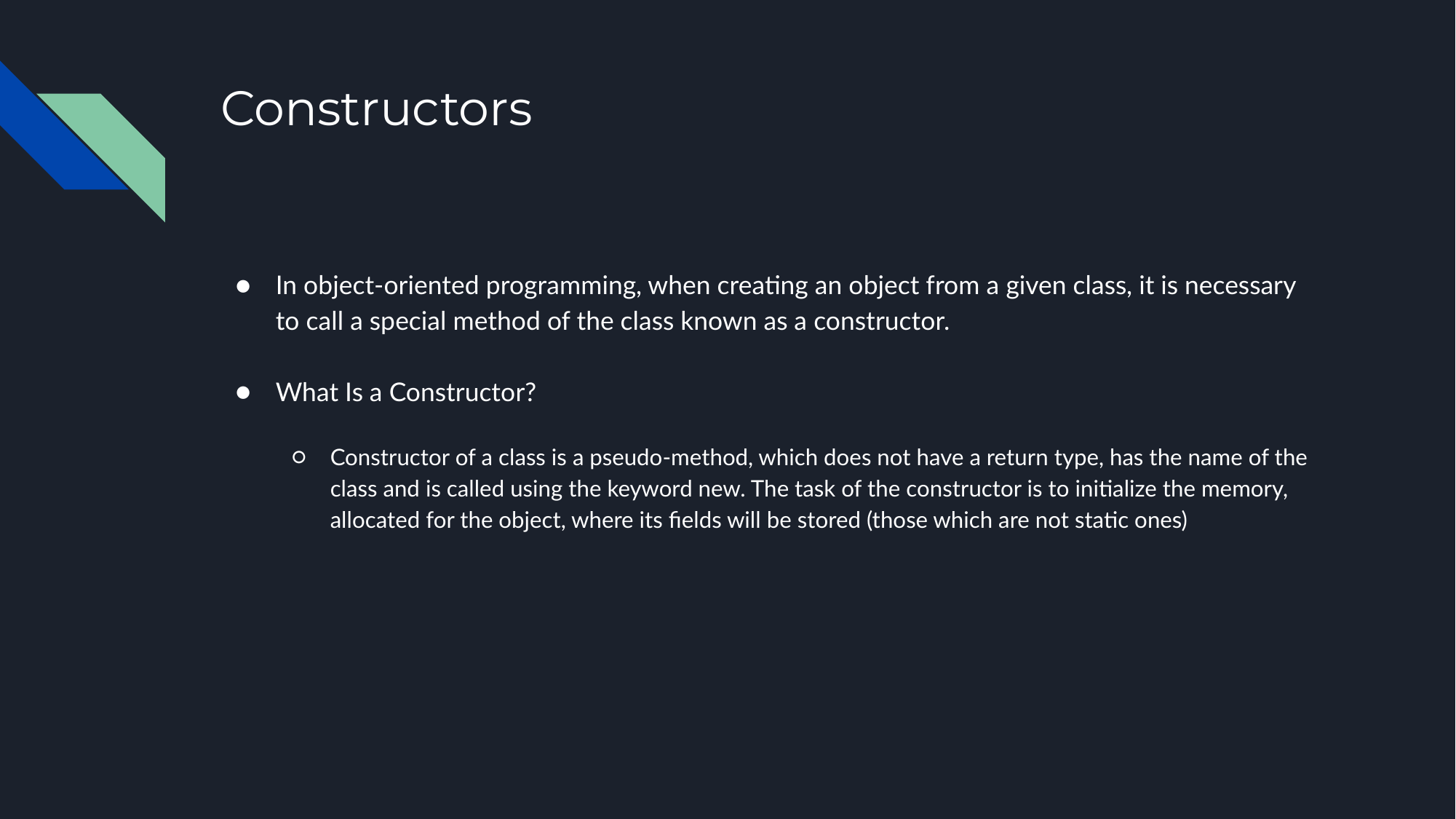

# Constructors
In object-oriented programming, when creating an object from a given class, it is necessary to call a special method of the class known as a constructor.

What Is a Constructor?
Constructor of a class is a pseudo-method, which does not have a return type, has the name of the class and is called using the keyword new. The task of the constructor is to initialize the memory, allocated for the object, where its fields will be stored (those which are not static ones)